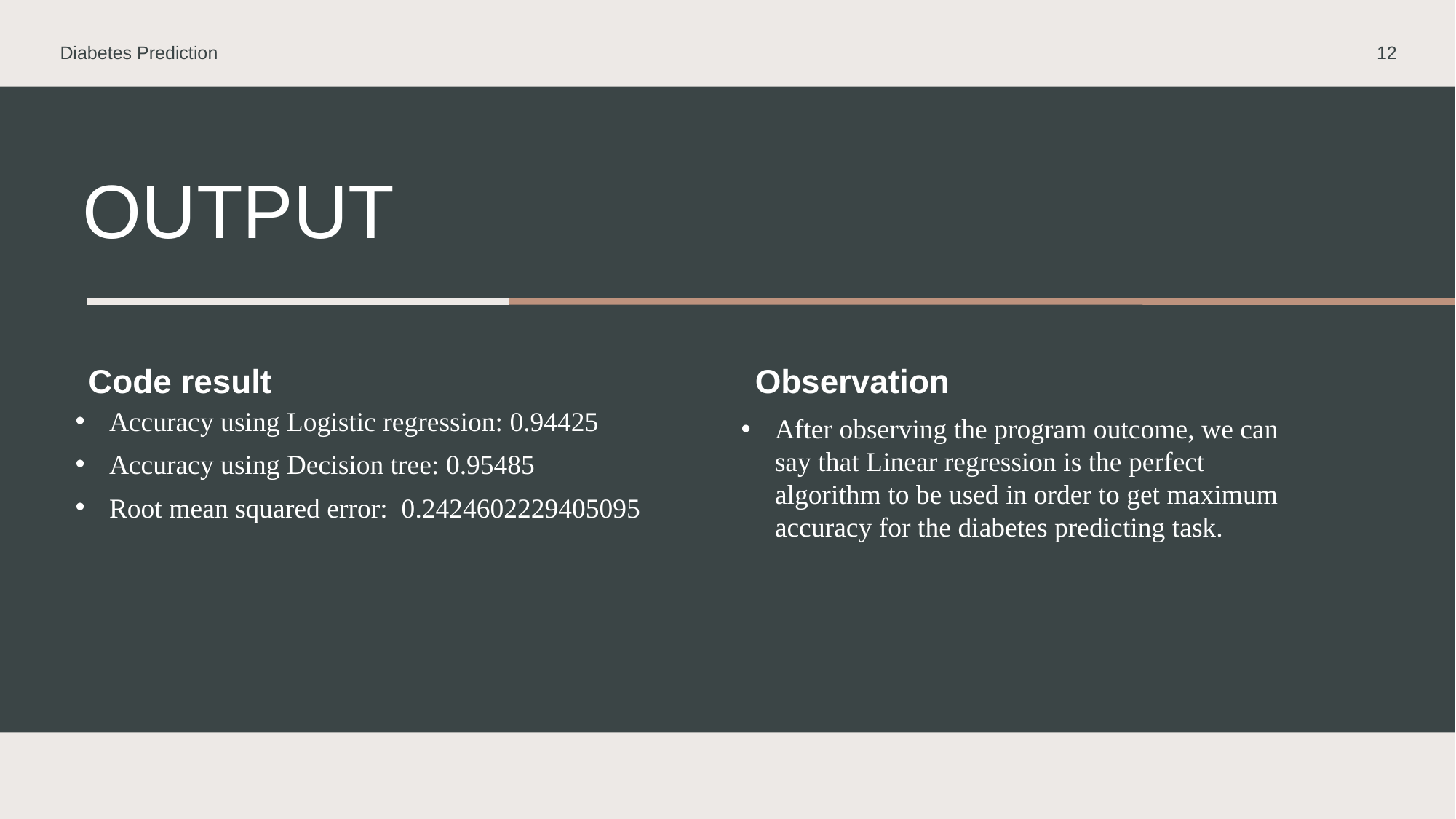

Diabetes Prediction
12
# Output
Code result
Observation
After observing the program outcome, we can say that Linear regression is the perfect algorithm to be used in order to get maximum accuracy for the diabetes predicting task.
Accuracy using Logistic regression: 0.94425

Accuracy using Decision tree: 0.95485

Root mean squared error:  0.2424602229405095